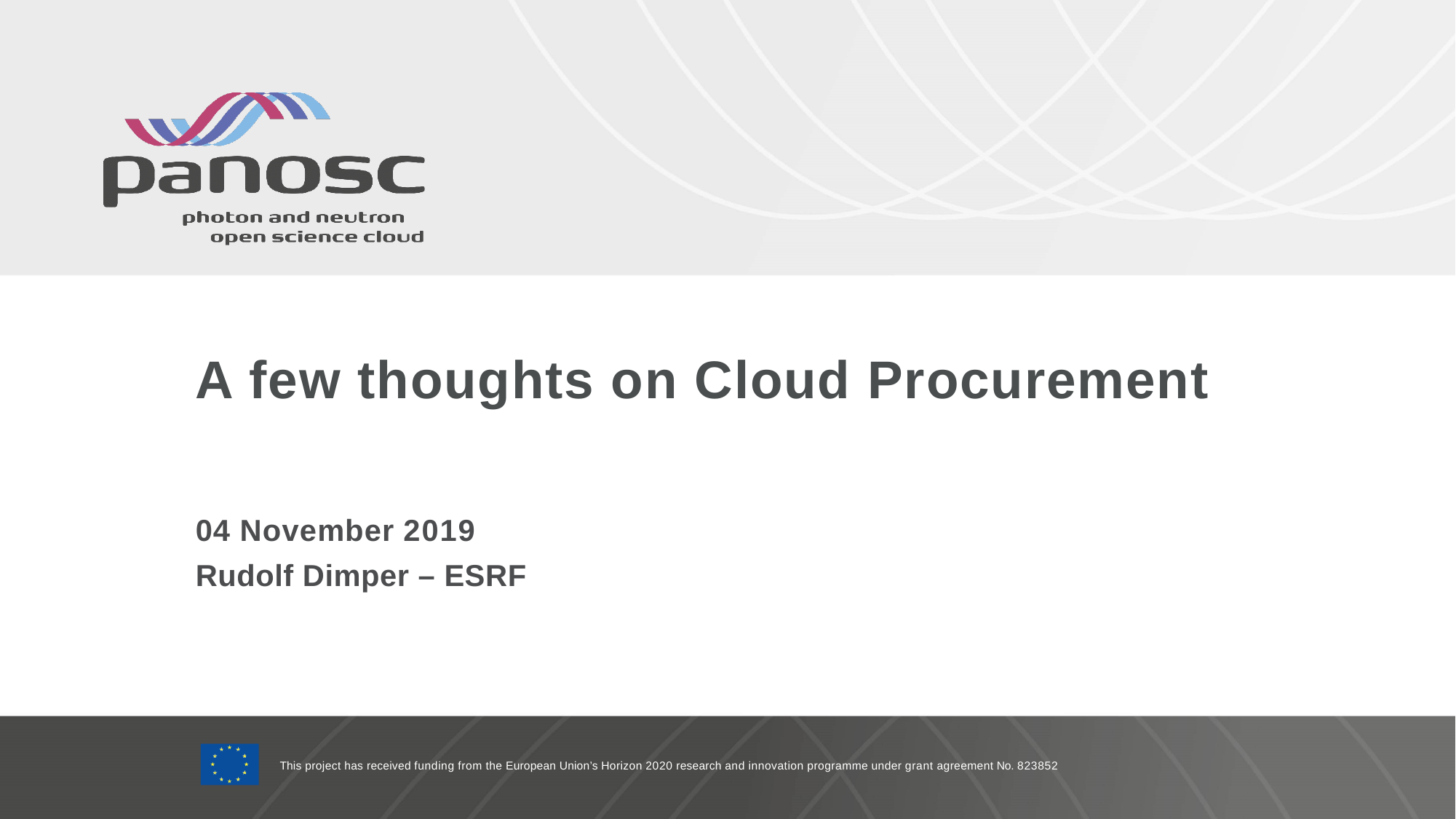

# A few thoughts on Cloud Procurement
04 November 2019
Rudolf Dimper – ESRF